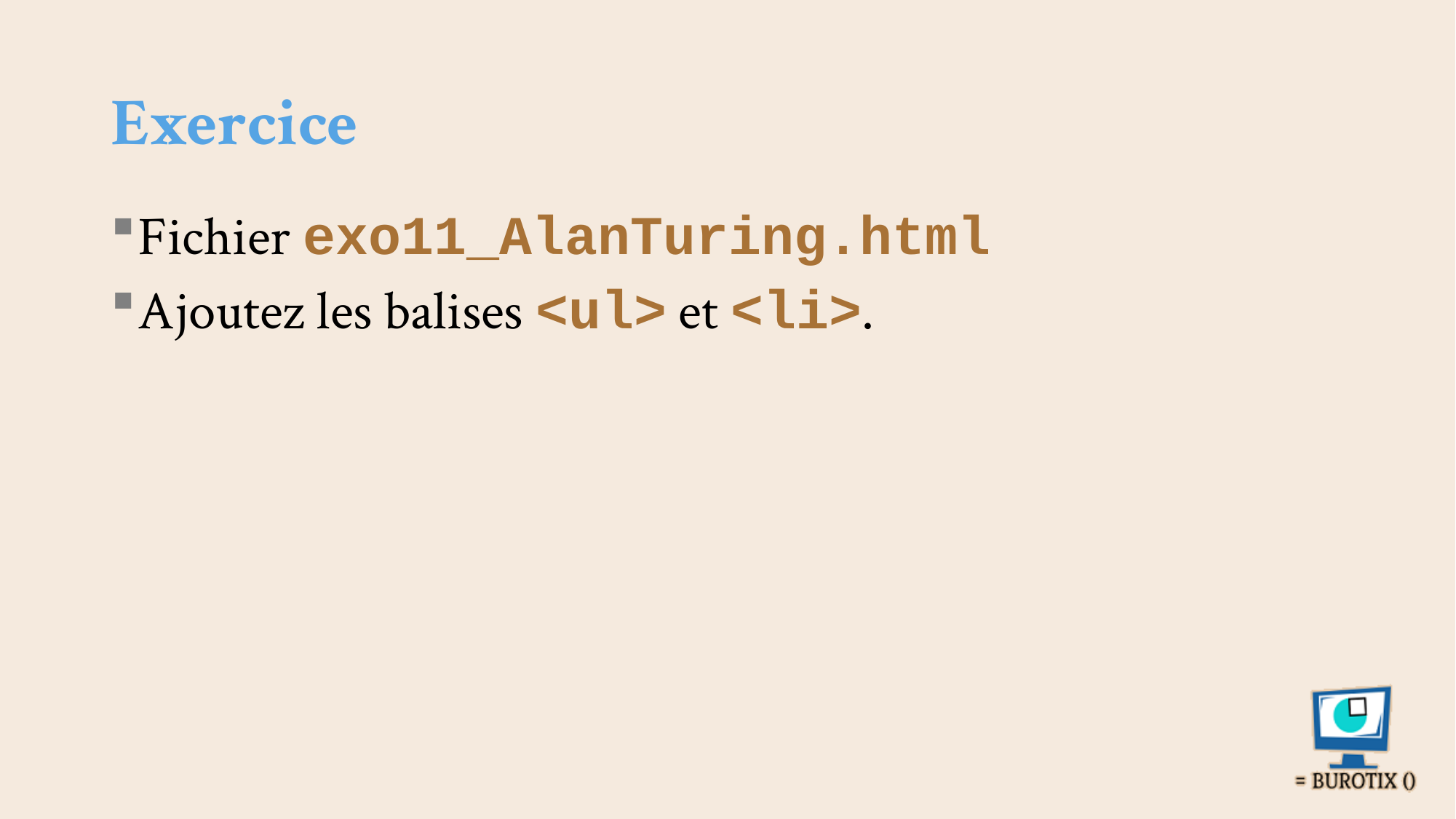

# Exercice
Fichier exo11_AlanTuring.html
Ajoutez les balises <ul> et <li>.